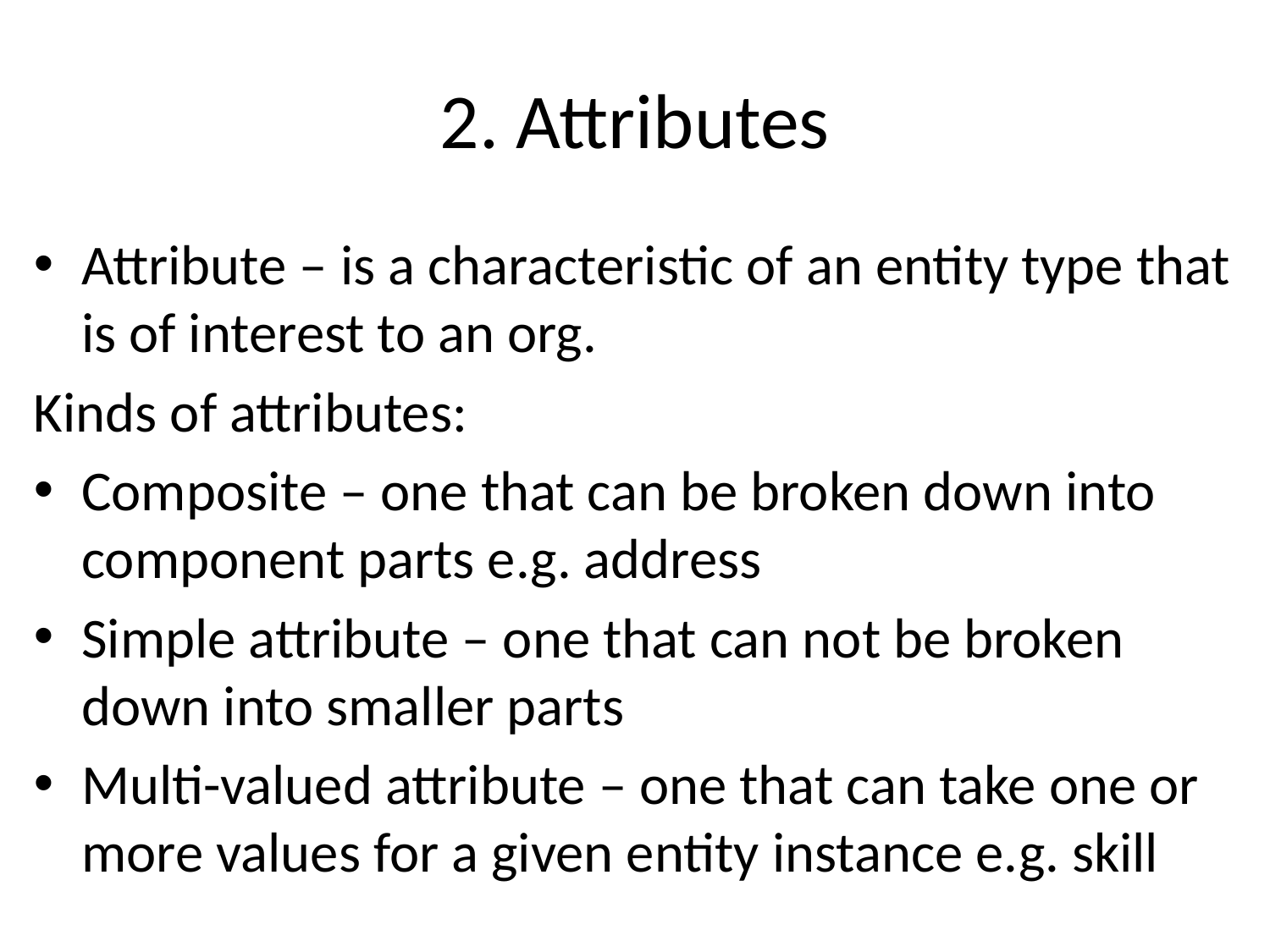

# 2. Attributes
Attribute – is a characteristic of an entity type that is of interest to an org.
Kinds of attributes:
Composite – one that can be broken down into component parts e.g. address
Simple attribute – one that can not be broken down into smaller parts
Multi-valued attribute – one that can take one or more values for a given entity instance e.g. skill